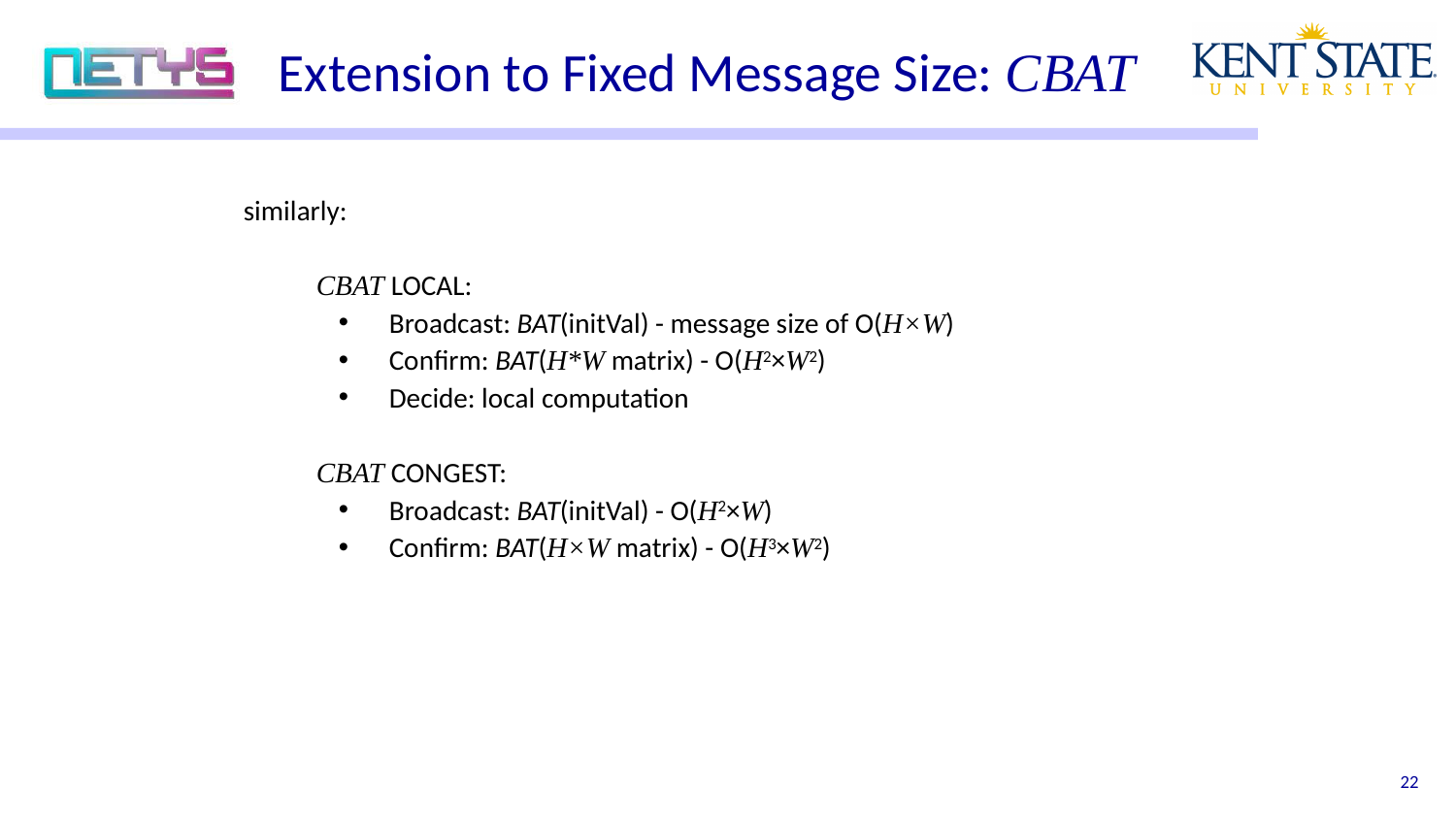

# Extension to Fixed Message Size: CBAT
similarly:

CBAT LOCAL:
Broadcast: BAT(initVal) - message size of O(H×W)
Confirm: BAT(H*W matrix) - O(H2×W2)
Decide: local computation

CBAT CONGEST:
Broadcast: BAT(initVal) - O(H2×W)
Confirm: BAT(H×W matrix) - O(H3×W2)
22